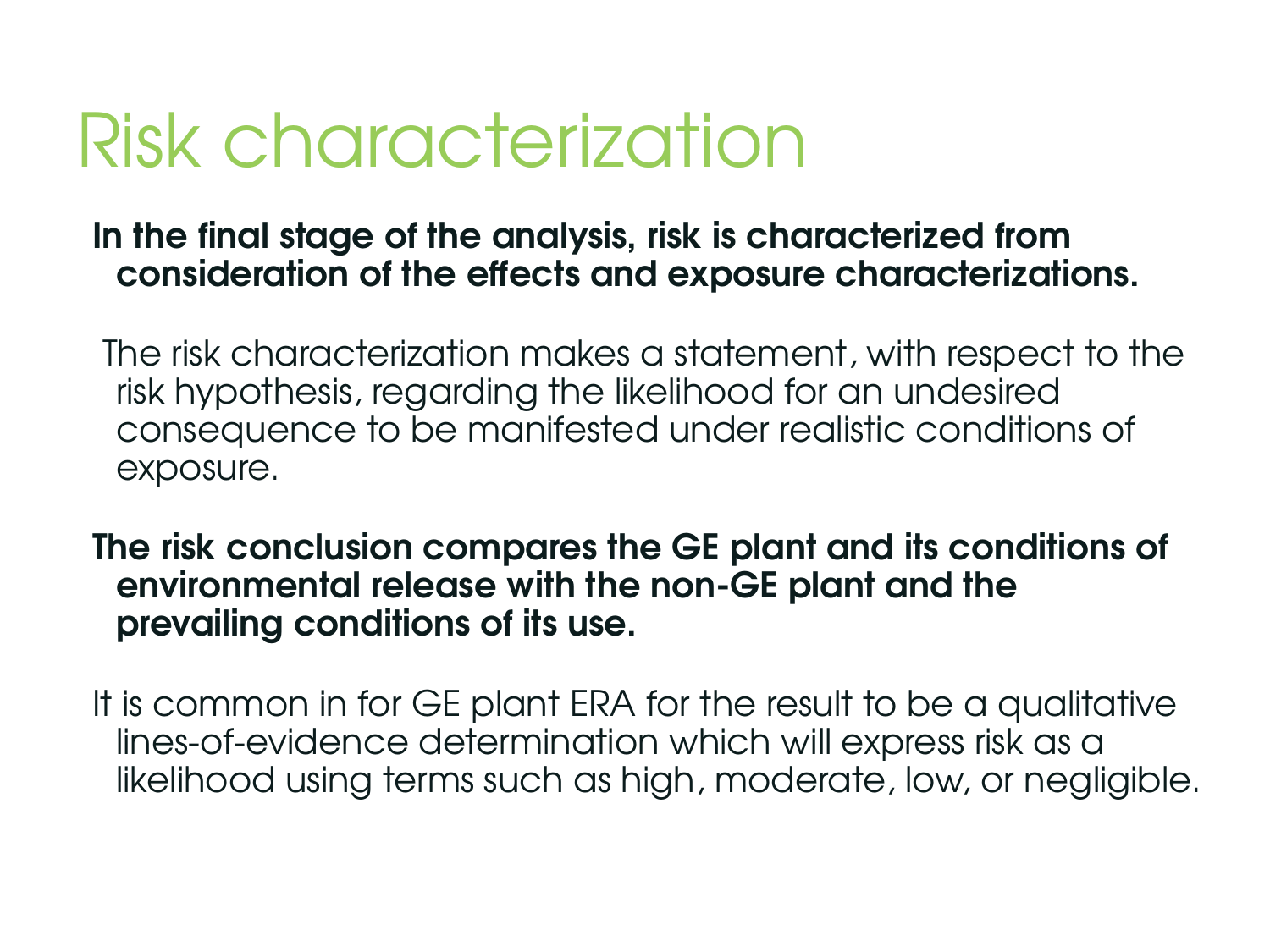

Risk characterization
In the final stage of the analysis, risk is characterized from consideration of the effects and exposure characterizations.

 The risk characterization makes a statement, with respect to the risk hypothesis, regarding the likelihood for an undesired consequence to be manifested under realistic conditions of exposure.

The risk conclusion compares the GE plant and its conditions of environmental release with the non-GE plant and the
prevailing conditions of its use.

It is common in for GE plant ERA for the result to be a qualitative lines-of-evidence determination which will express risk as a likelihood using terms such as high, moderate, low, or negligible.